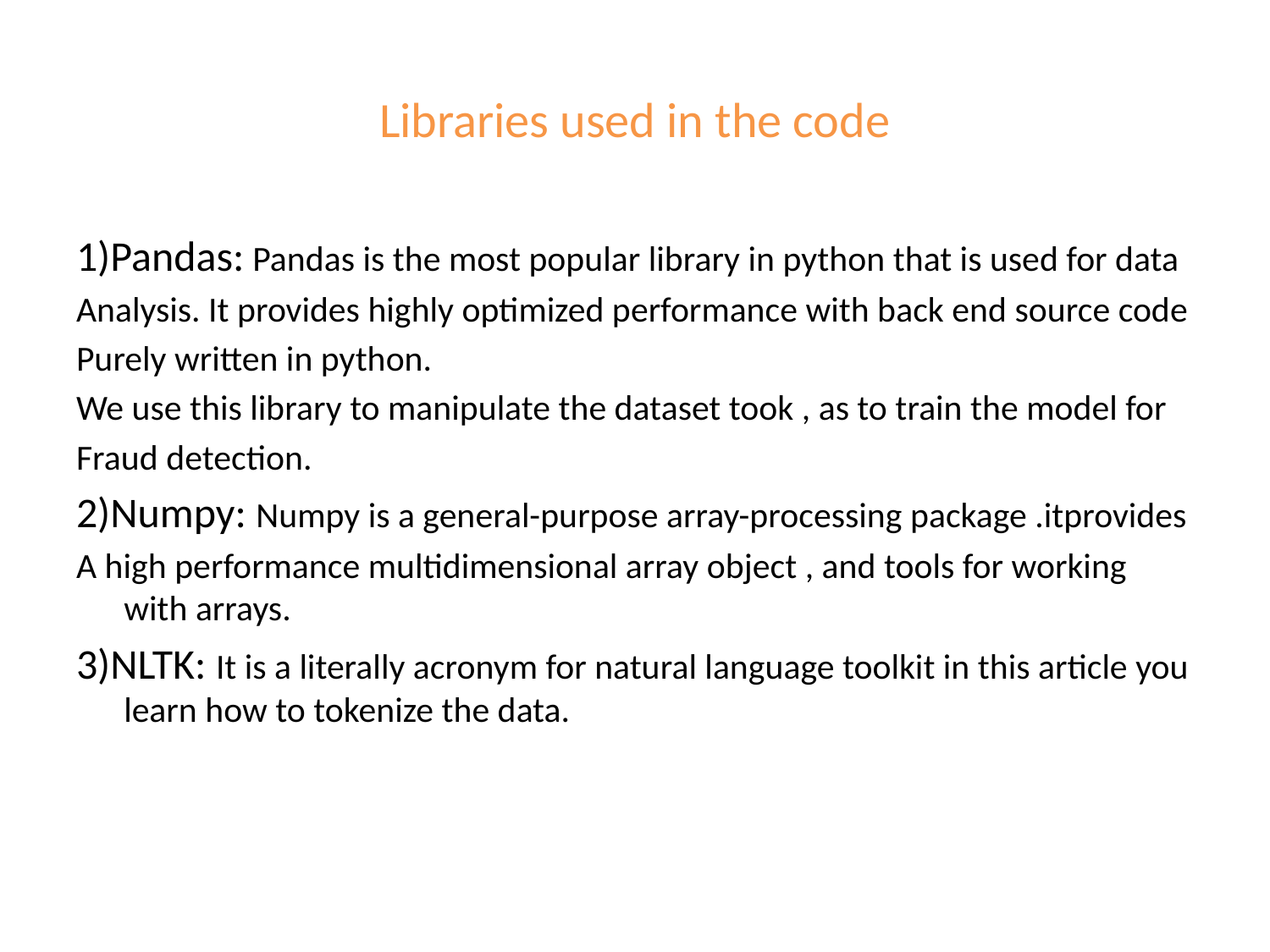

# Libraries used in the code
1)Pandas: Pandas is the most popular library in python that is used for data
Analysis. It provides highly optimized performance with back end source code
Purely written in python.
We use this library to manipulate the dataset took , as to train the model for
Fraud detection.
2)Numpy: Numpy is a general-purpose array-processing package .itprovides
A high performance multidimensional array object , and tools for working with arrays.
3)NLTK: It is a literally acronym for natural language toolkit in this article you learn how to tokenize the data.